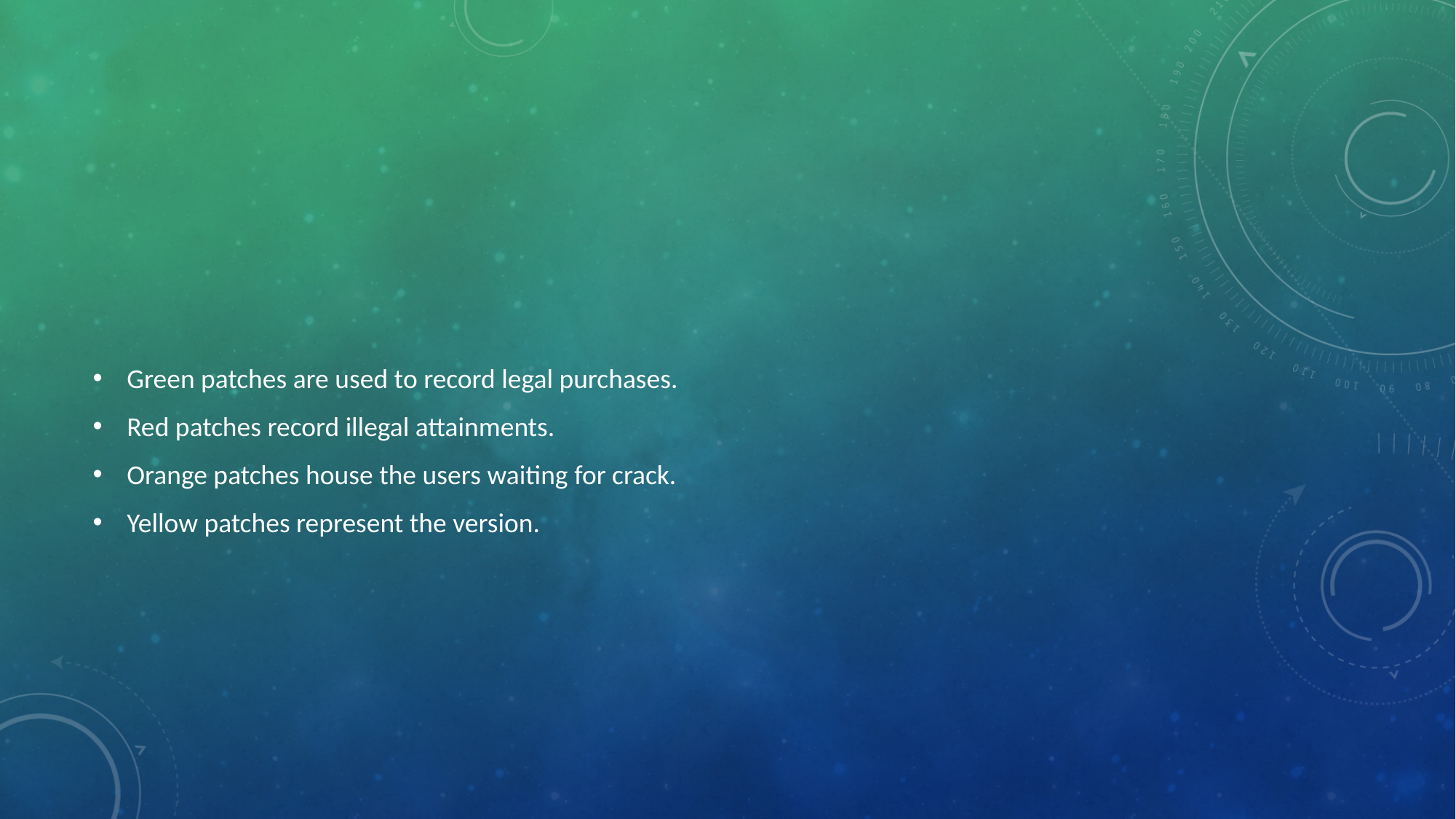

#
Green patches are used to record legal purchases.
Red patches record illegal attainments.
Orange patches house the users waiting for crack.
Yellow patches represent the version.